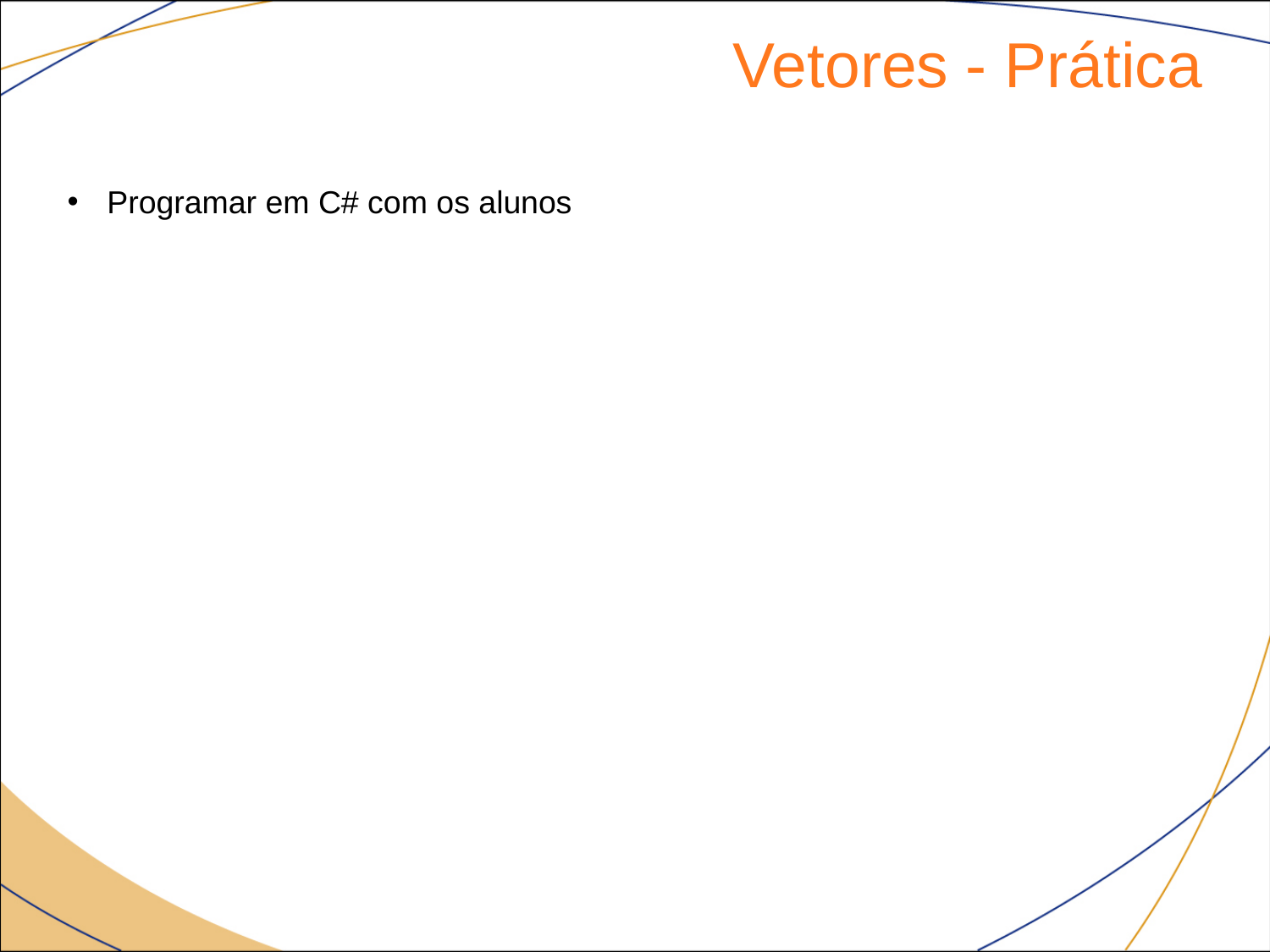

Vetores - Prática
Programar em C# com os alunos